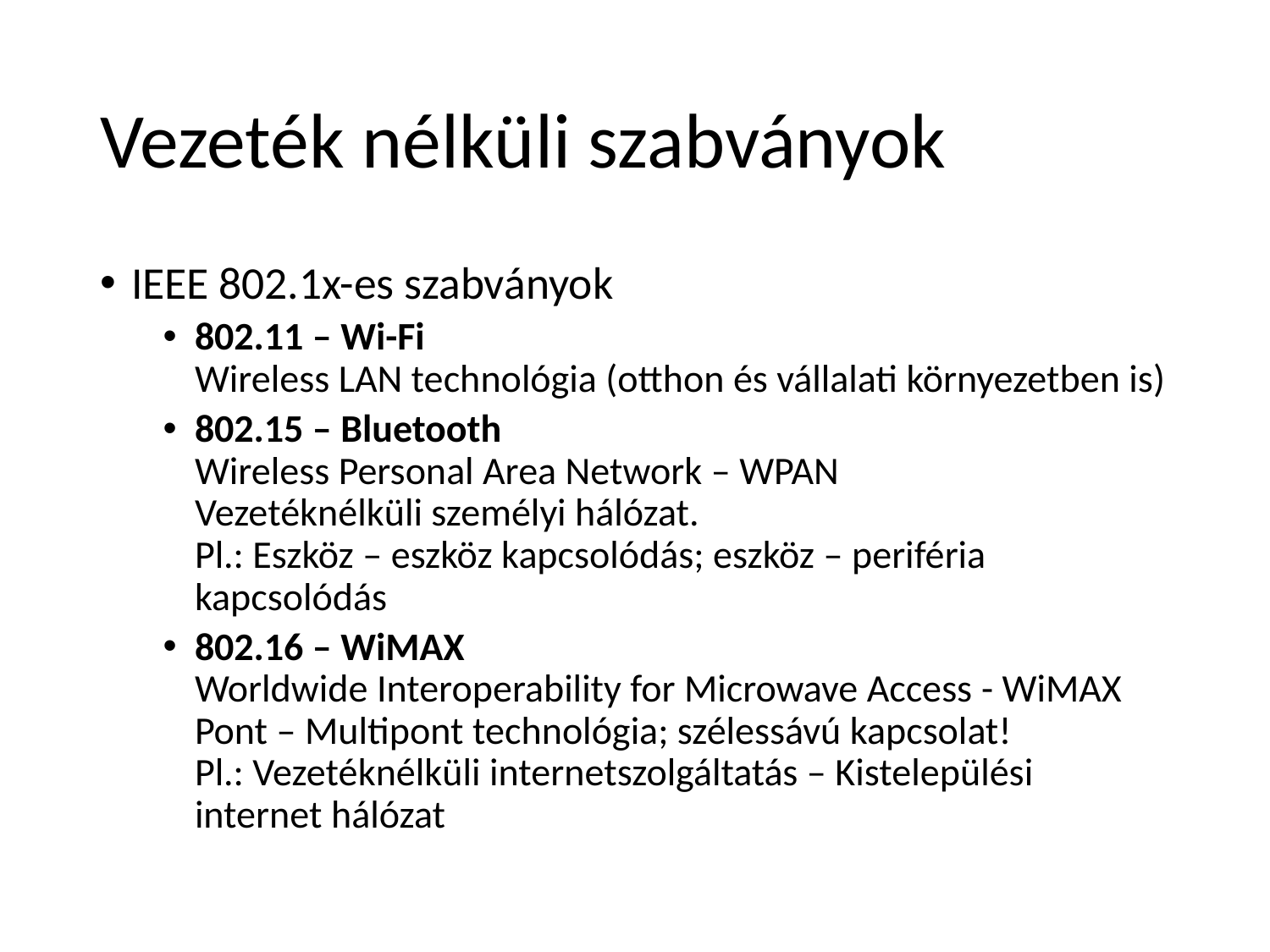

# Vezeték nélküli szabványok
IEEE 802.1x-es szabványok
802.11 – Wi-Fi
Wireless LAN technológia (otthon és vállalati környezetben is)
802.15 – Bluetooth
Wireless Personal Area Network – WPAN
Vezetéknélküli személyi hálózat.
Pl.: Eszköz – eszköz kapcsolódás; eszköz – periféria kapcsolódás
802.16 – WiMAX
Worldwide Interoperability for Microwave Access - WiMAX
Pont – Multipont technológia; szélessávú kapcsolat!
Pl.: Vezetéknélküli internetszolgáltatás – Kistelepülési internet hálózat